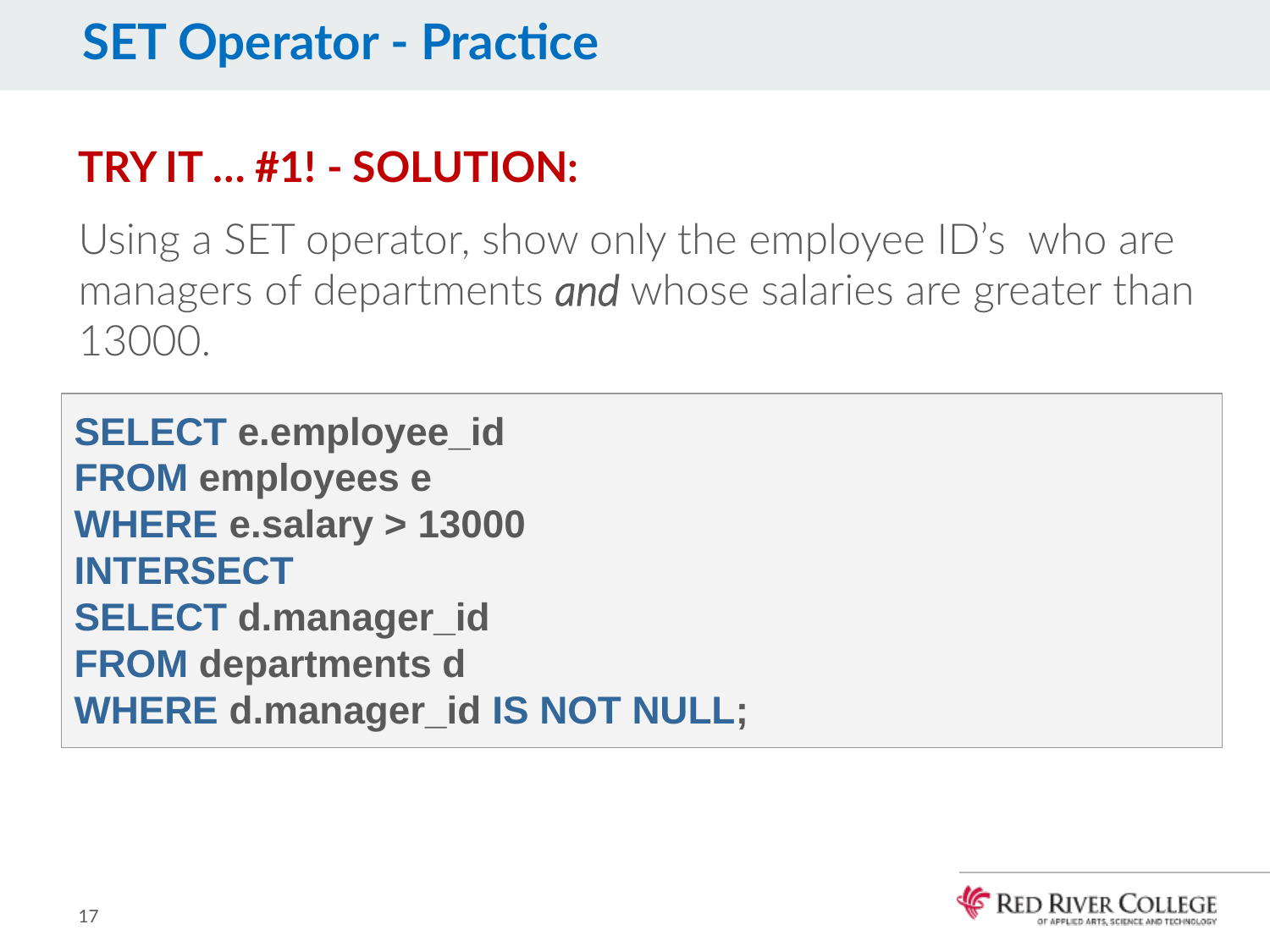

# SET Operator - Practice
TRY IT … #1! - SOLUTION:
Using a SET operator, show only the employee ID’s  who are managers of departments and whose salaries are greater than 13000.
SELECT e.employee_id
FROM employees e
WHERE e.salary > 13000
INTERSECT
SELECT d.manager_id
FROM departments d
WHERE d.manager_id IS NOT NULL;
17